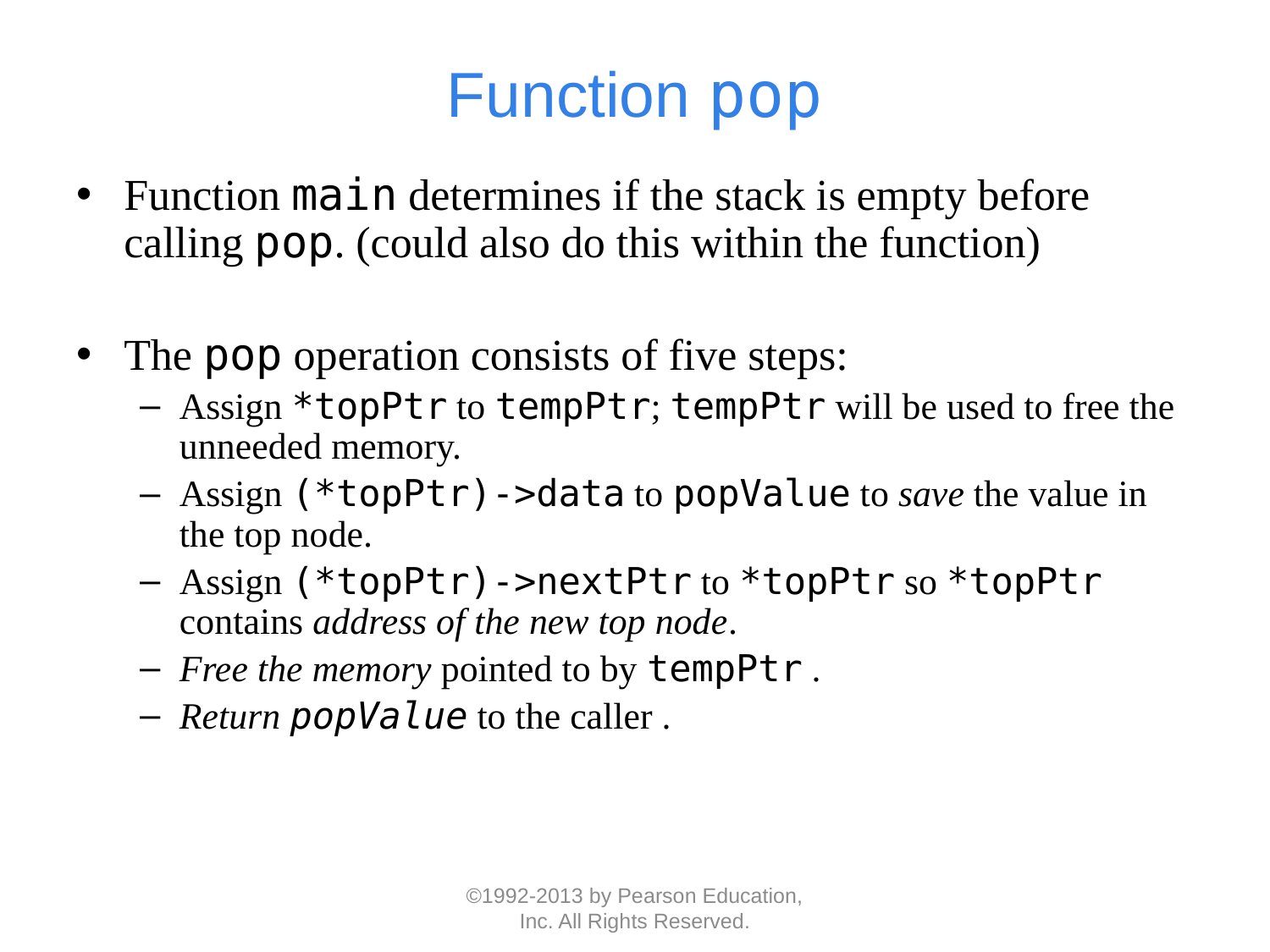

# Function pop
Function main determines if the stack is empty before calling pop. (could also do this within the function)

The pop operation consists of five steps:
Assign *topPtr to tempPtr; tempPtr will be used to free the unneeded memory.
Assign (*topPtr)->data to popValue to save the value in the top node.
Assign (*topPtr)->nextPtr to *topPtr so *topPtr contains address of the new top node.
Free the memory pointed to by tempPtr .
Return popValue to the caller .
©1992-2013 by Pearson Education, Inc. All Rights Reserved.